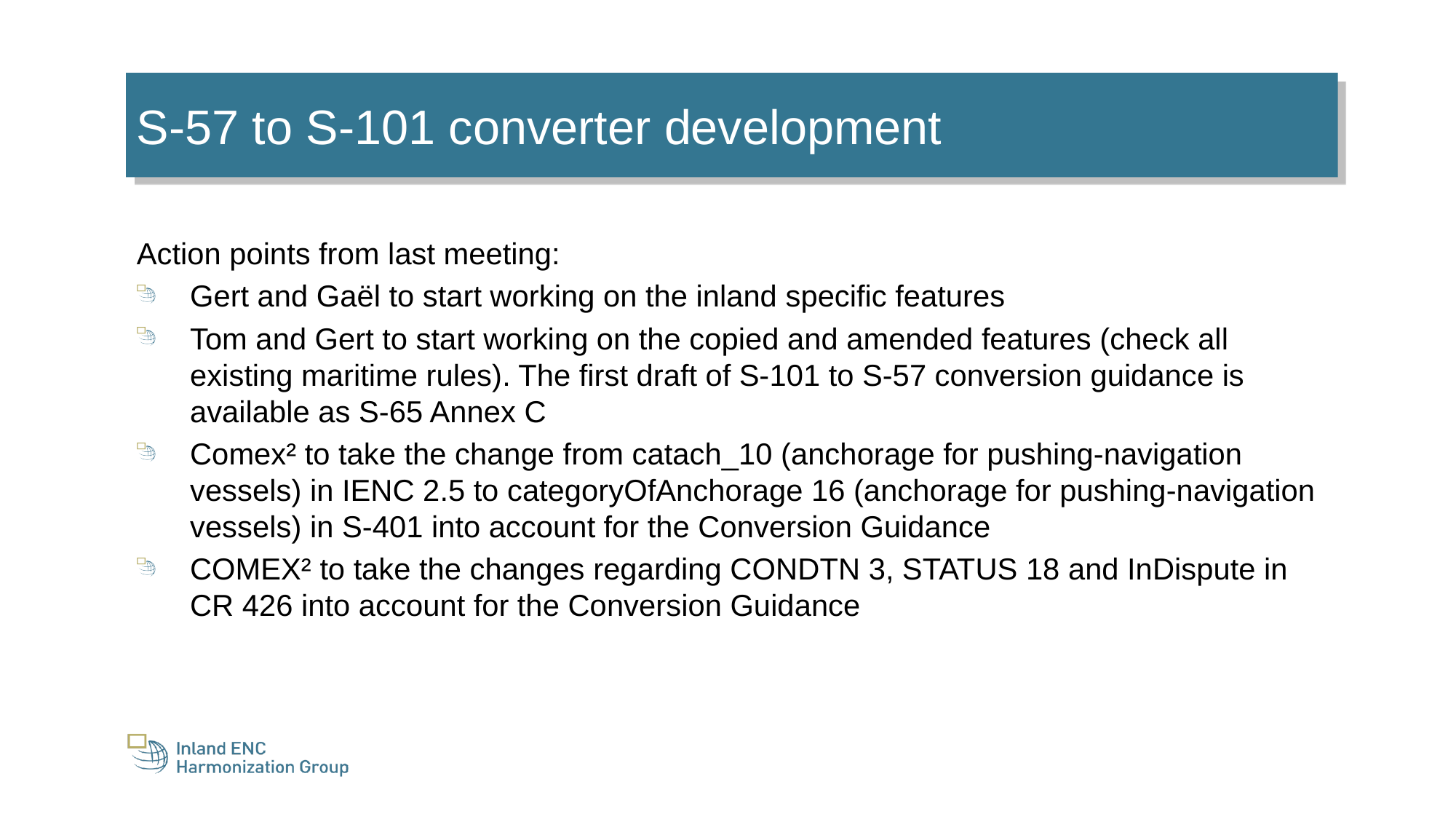

S-57 to S-101 converter development
Action points from last meeting:
Gert and Gaël to start working on the inland specific features
Tom and Gert to start working on the copied and amended features (check all existing maritime rules). The first draft of S-101 to S-57 conversion guidance is available as S-65 Annex C
Comex² to take the change from catach_10 (anchorage for pushing-navigation vessels) in IENC 2.5 to categoryOfAnchorage 16 (anchorage for pushing-navigation vessels) in S-401 into account for the Conversion Guidance
COMEX² to take the changes regarding CONDTN 3, STATUS 18 and InDispute in CR 426 into account for the Conversion Guidance